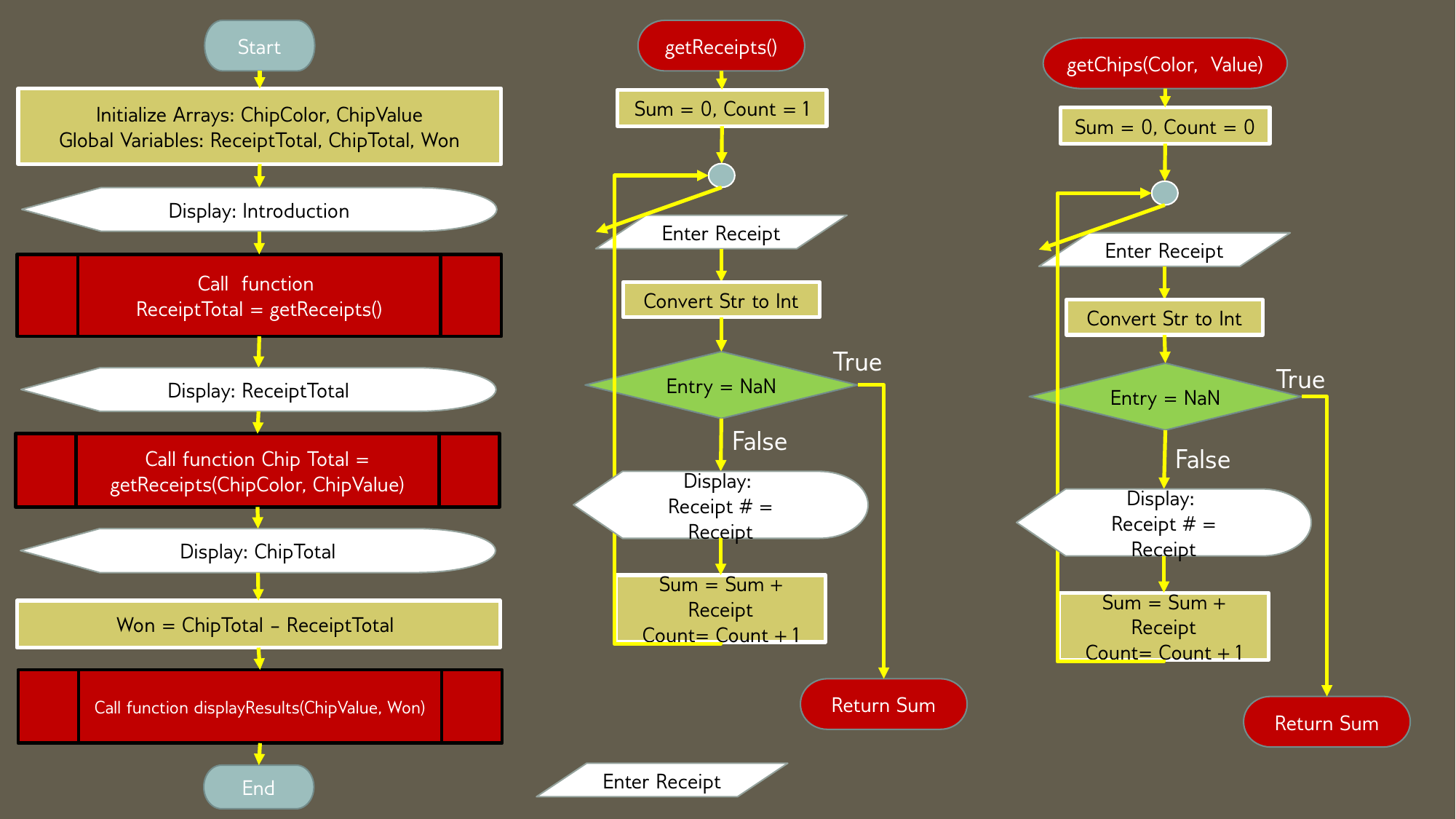

Start
getReceipts()
getChips(Color,  Value)
Initialize Arrays: ChipColor, ChipValue
Global Variables: ReceiptTotal, ChipTotal, Won
Sum = 0, Count = 1
Sum = 0, Count = 0

Display: Introduction
Enter Receipt
Enter Receipt
Call  function
ReceiptTotal = getReceipts()
Convert Str to Int
Convert Str to Int
True
Entry = NaN
True
Entry = NaN
Display: ReceiptTotal
False
Call function Chip Total = getReceipts(ChipColor, ChipValue)
False
Display:
Receipt # = Receipt
Display:
Receipt # = Receipt
Display: ChipTotal
Sum = Sum + Receipt
Count= Count + 1
Sum = Sum + Receipt
Count= Count + 1
Won = ChipTotal – ReceiptTotal
Call function displayResults(ChipValue, Won)
Return Sum
Return Sum
Enter Receipt
End